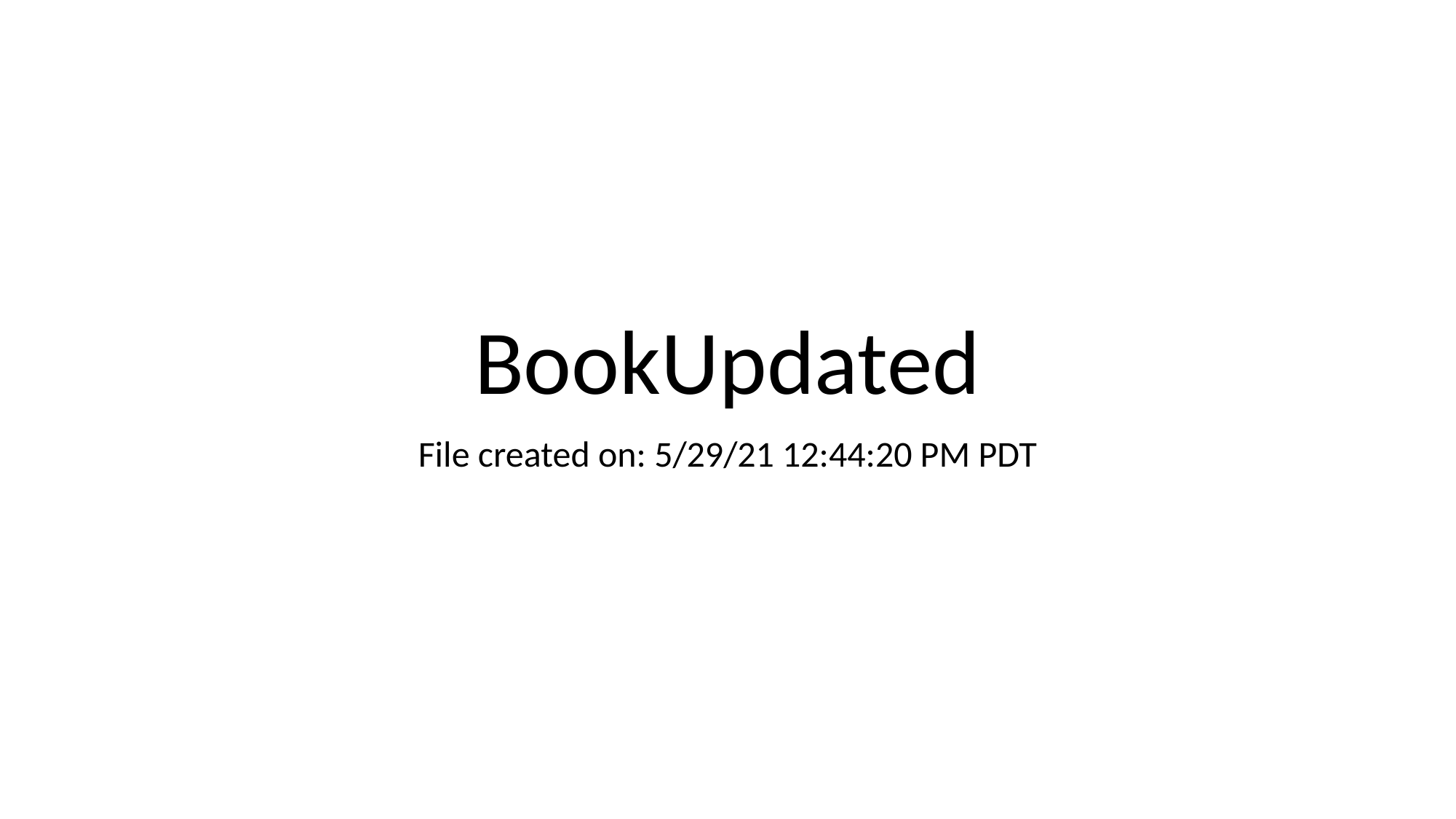

# BookUpdated
File created on: 5/29/21 12:44:20 PM PDT